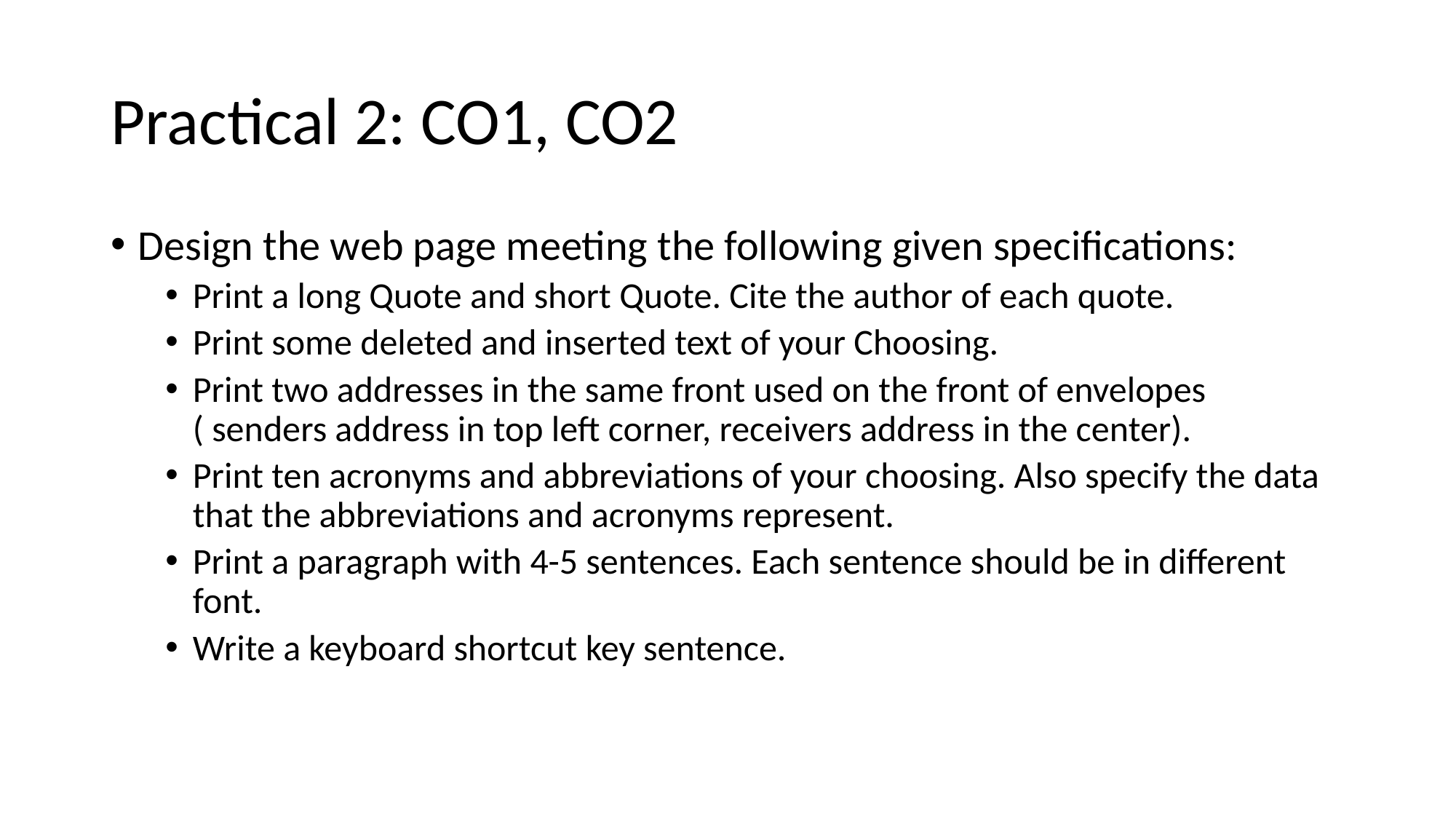

# Practical 2: CO1, CO2
Design the web page meeting the following given specifications:
Print a long Quote and short Quote. Cite the author of each quote.
Print some deleted and inserted text of your Choosing.
Print two addresses in the same front used on the front of envelopes ( senders address in top left corner, receivers address in the center).
Print ten acronyms and abbreviations of your choosing. Also specify the data that the abbreviations and acronyms represent.
Print a paragraph with 4-5 sentences. Each sentence should be in different font.
Write a keyboard shortcut key sentence.